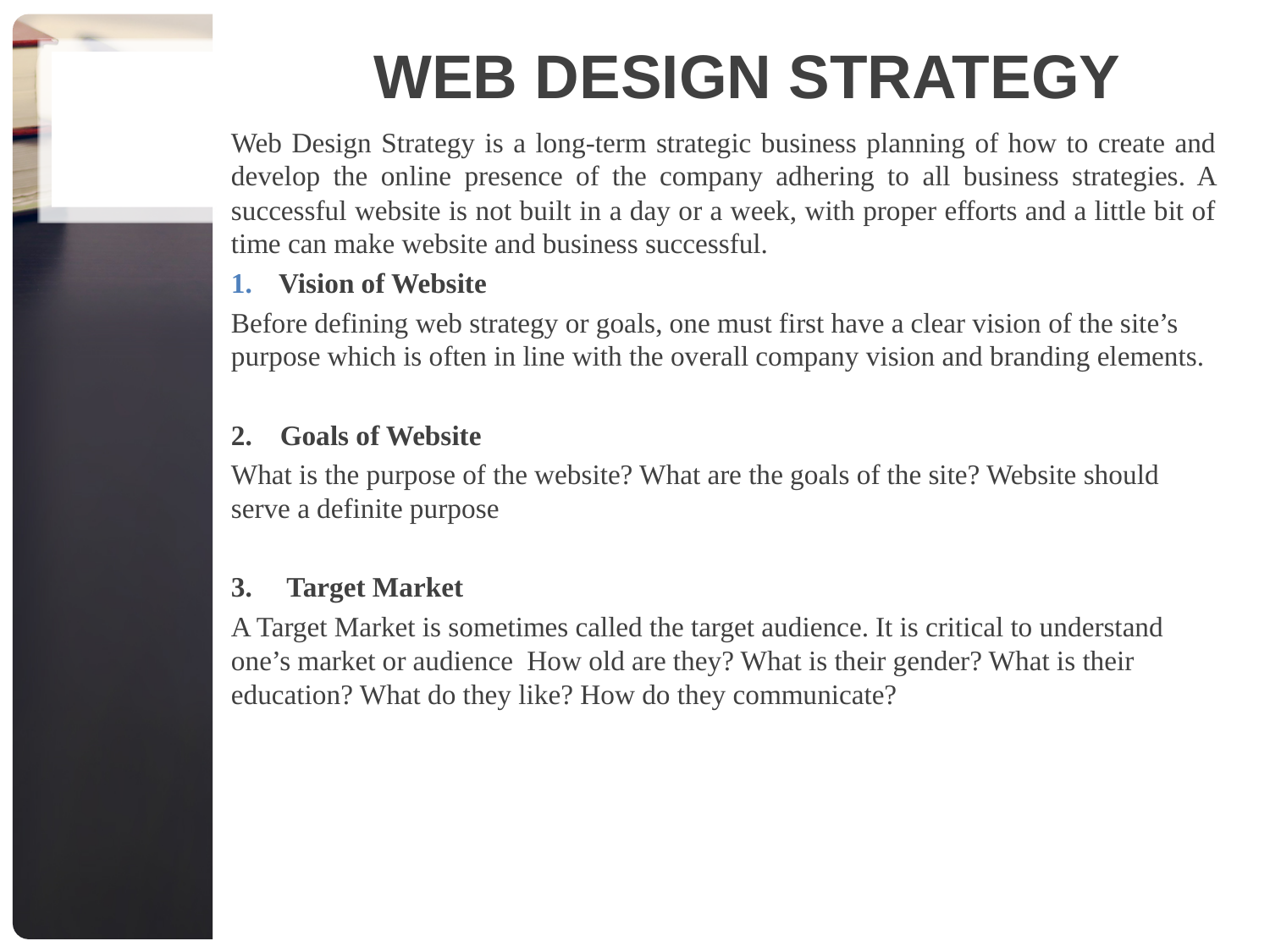

# Web Design Strategy
Web Design Strategy is a long-term strategic business planning of how to create and develop the online presence of the company adhering to all business strategies. A successful website is not built in a day or a week, with proper efforts and a little bit of time can make website and business successful.
Vision of Website
Before defining web strategy or goals, one must first have a clear vision of the site’s purpose which is often in line with the overall company vision and branding elements.

2.    Goals of Website
What is the purpose of the website? What are the goals of the site? Website should serve a definite purpose

3.     Target Market
A Target Market is sometimes called the target audience. It is critical to understand one’s market or audience  How old are they? What is their gender? What is their education? What do they like? How do they communicate?